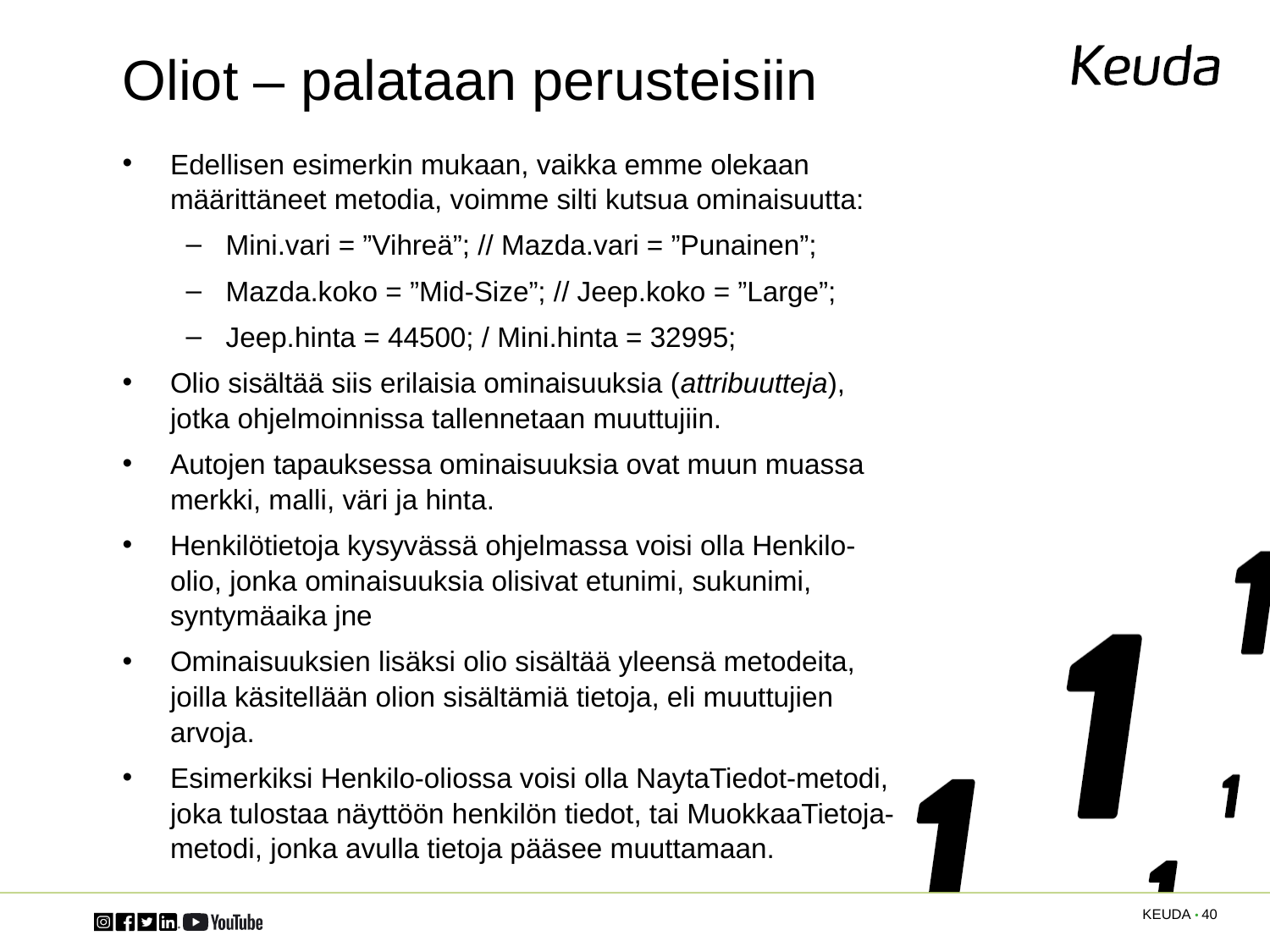

# Oliot – palataan perusteisiin
Edellisen esimerkin mukaan, vaikka emme olekaan määrittäneet metodia, voimme silti kutsua ominaisuutta:
Mini.vari = ”Vihreä”; // Mazda.vari = ”Punainen”;
Mazda.koko = ”Mid-Size”; // Jeep.koko = ”Large”;
Jeep.hinta = 44500; / Mini.hinta = 32995;
Olio sisältää siis erilaisia ominaisuuksia (attribuutteja), jotka ohjelmoinnissa tallennetaan muuttujiin.
Autojen tapauksessa ominaisuuksia ovat muun muassa merkki, malli, väri ja hinta.
Henkilötietoja kysyvässä ohjelmassa voisi olla Henkilo-olio, jonka ominaisuuksia olisivat etunimi, sukunimi, syntymäaika jne
Ominaisuuksien lisäksi olio sisältää yleensä metodeita, joilla käsitellään olion sisältämiä tietoja, eli muuttujien arvoja.
Esimerkiksi Henkilo-oliossa voisi olla NaytaTiedot-metodi, joka tulostaa näyttöön henkilön tiedot, tai MuokkaaTietoja-metodi, jonka avulla tietoja pääsee muuttamaan.